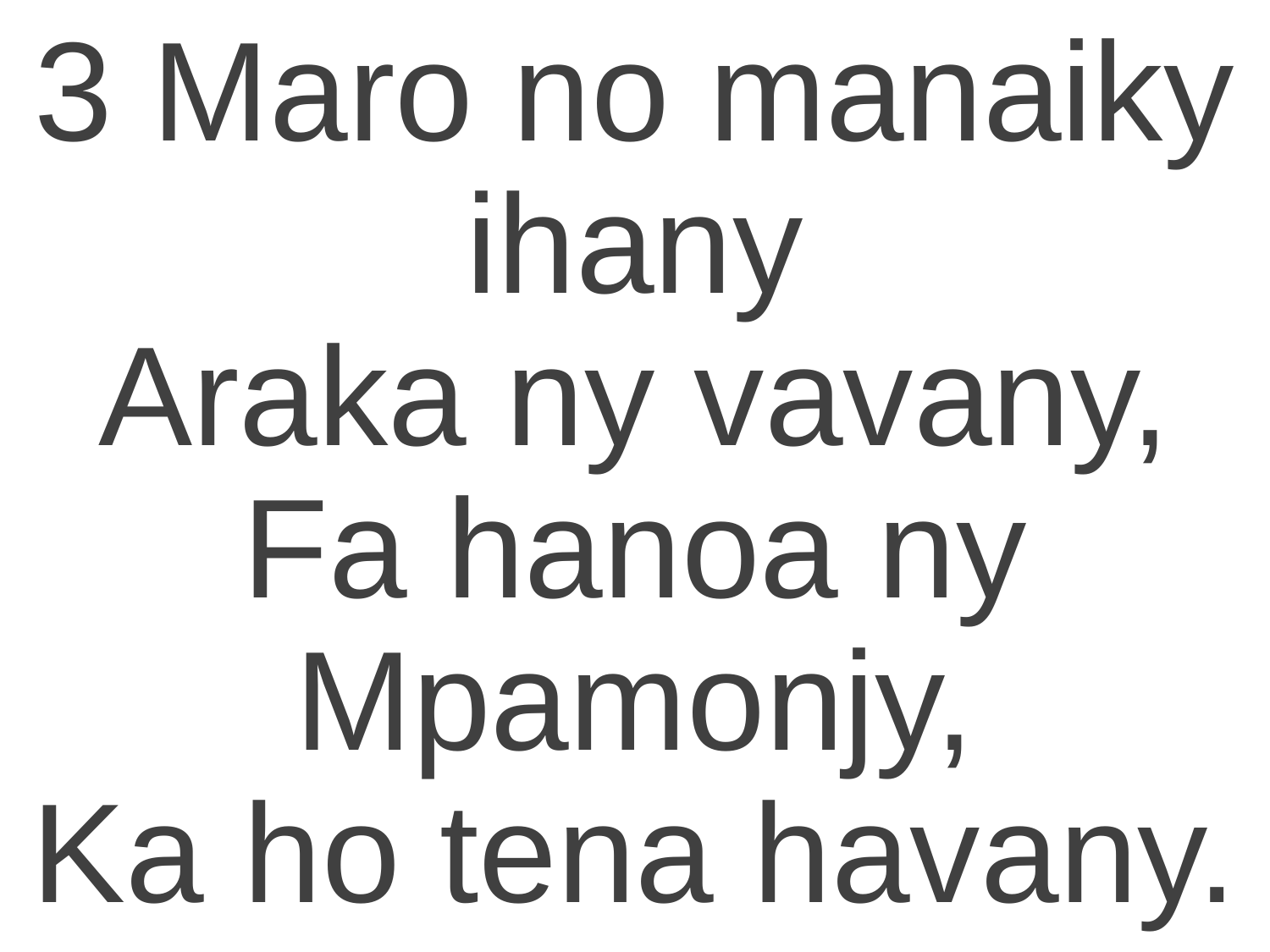

3 Maro no manaiky ihany
Araka ny vavany,
Fa hanoa ny Mpamonjy,
Ka ho tena havany.